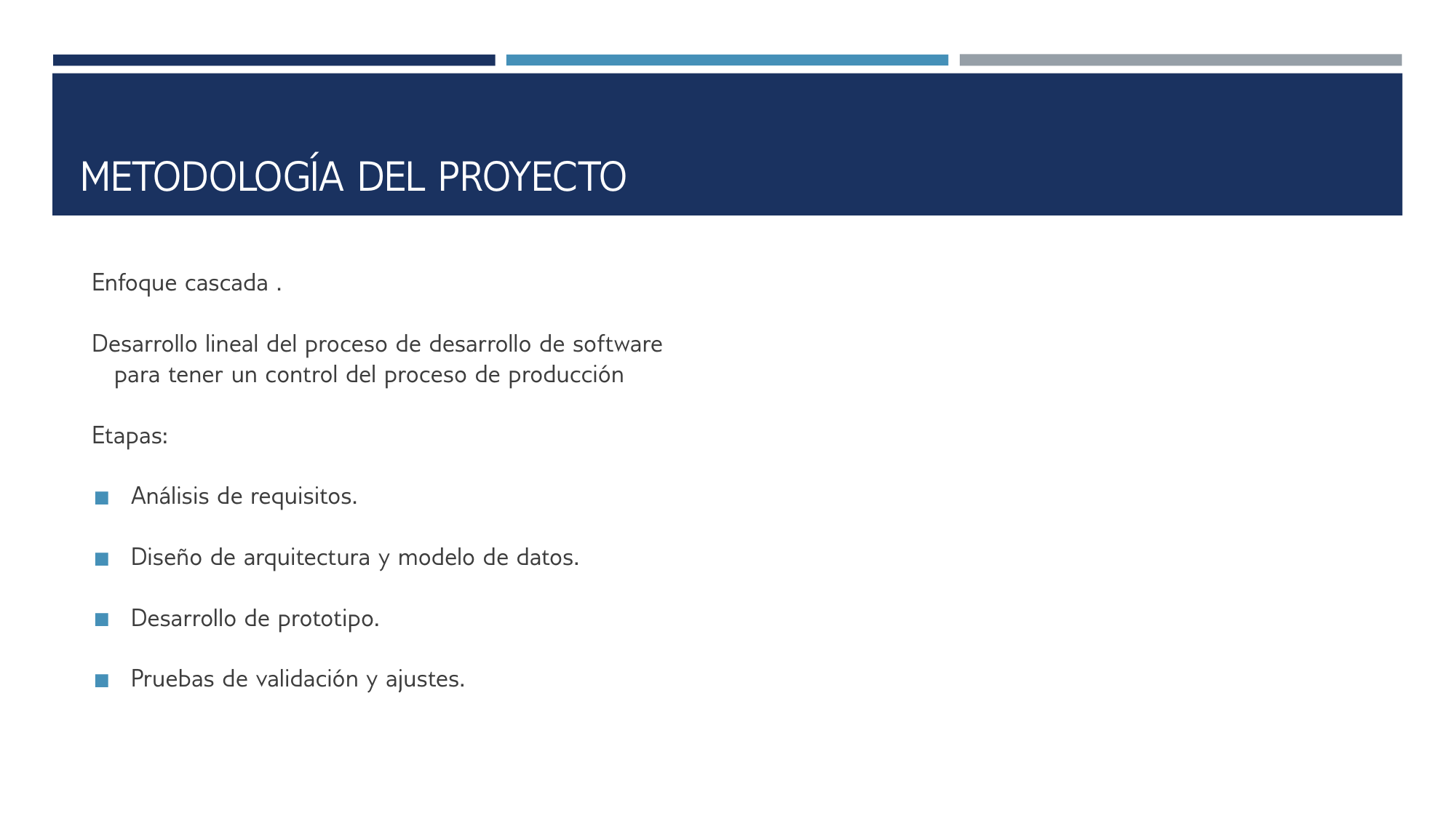

# METODOLOGÍA DEL PROYECTO
Enfoque cascada .

Desarrollo lineal del proceso de desarrollo de software para tener un control del proceso de producción

Etapas:

Análisis de requisitos.

Diseño de arquitectura y modelo de datos.

Desarrollo de prototipo.

Pruebas de validación y ajustes.